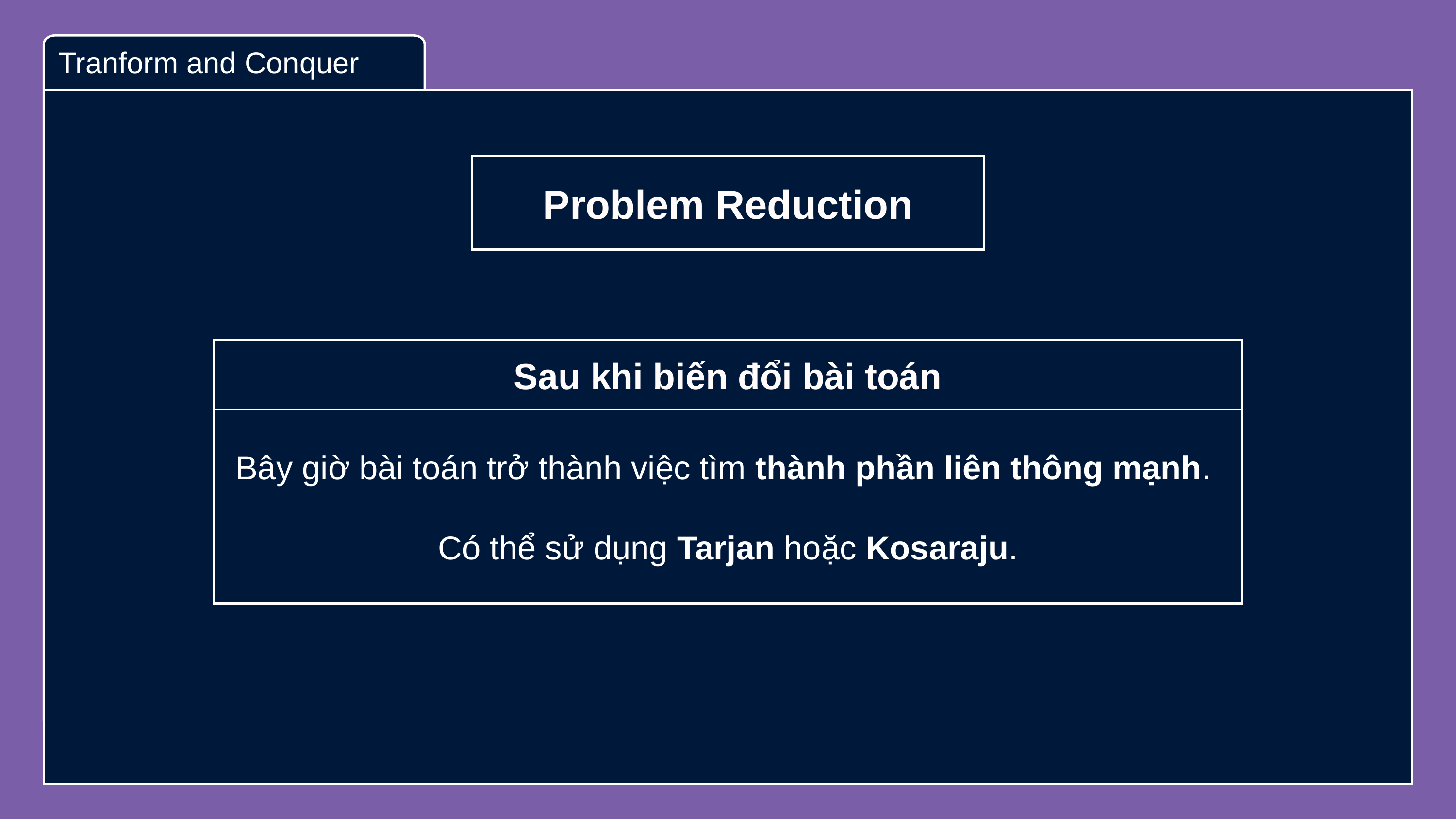

Tranform and Conquer

Problem Reduction
Sau khi biến đổi bài toán
Bây giờ bài toán trở thành việc tìm thành phần liên thông mạnh.

Có thể sử dụng Tarjan hoặc Kosaraju.